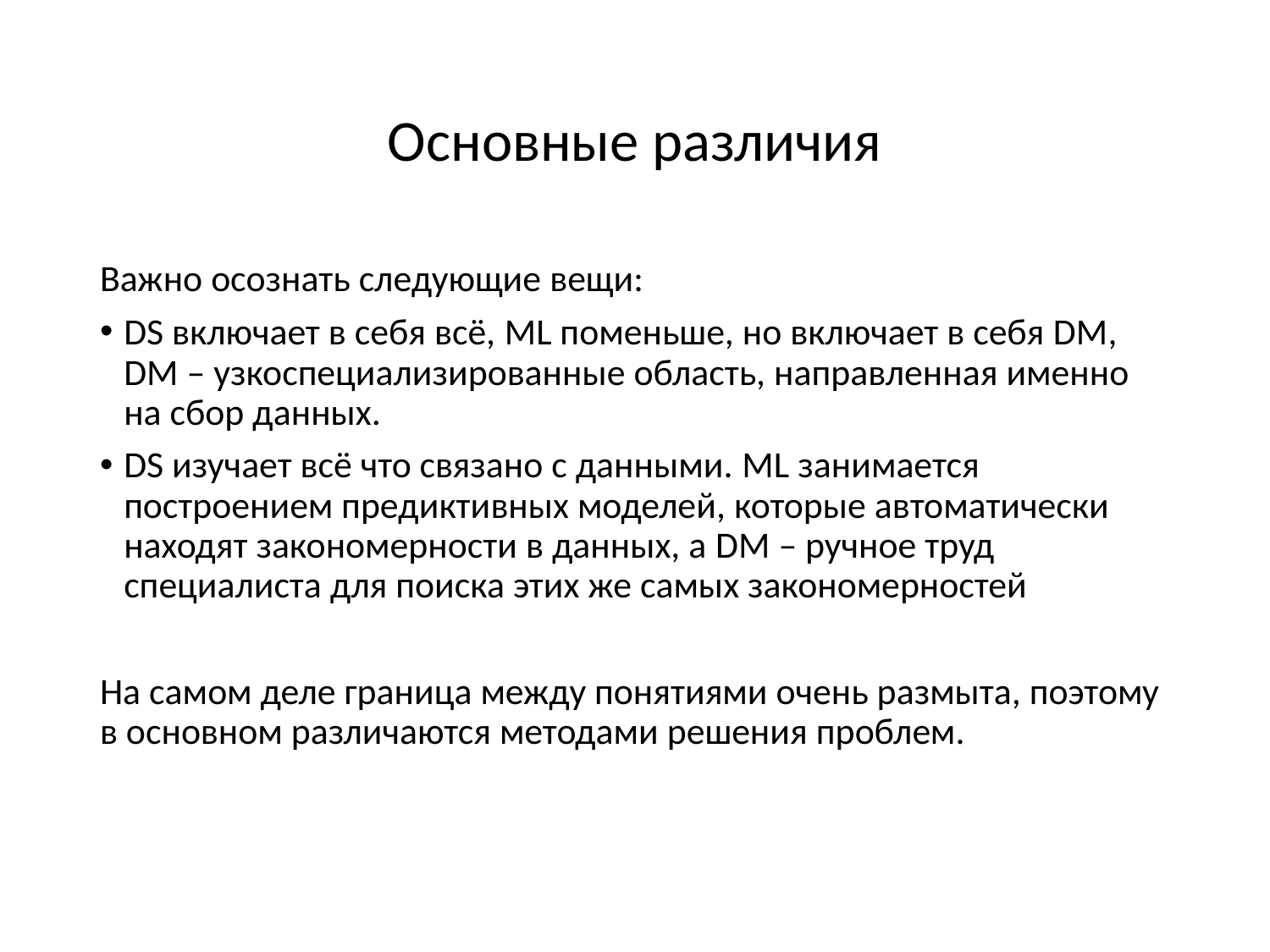

# Основные различия
Важно осознать следующие вещи:
DS включает в себя всё, ML поменьше, но включает в себя DM, DM – узкоспециализированные область, направленная именно на сбор данных.
DS изучает всё что связано с данными. ML занимается построением предиктивных моделей, которые автоматически находят закономерности в данных, а DM – ручное труд специалиста для поиска этих же самых закономерностей

На самом деле граница между понятиями очень размыта, поэтому в основном различаются методами решения проблем.